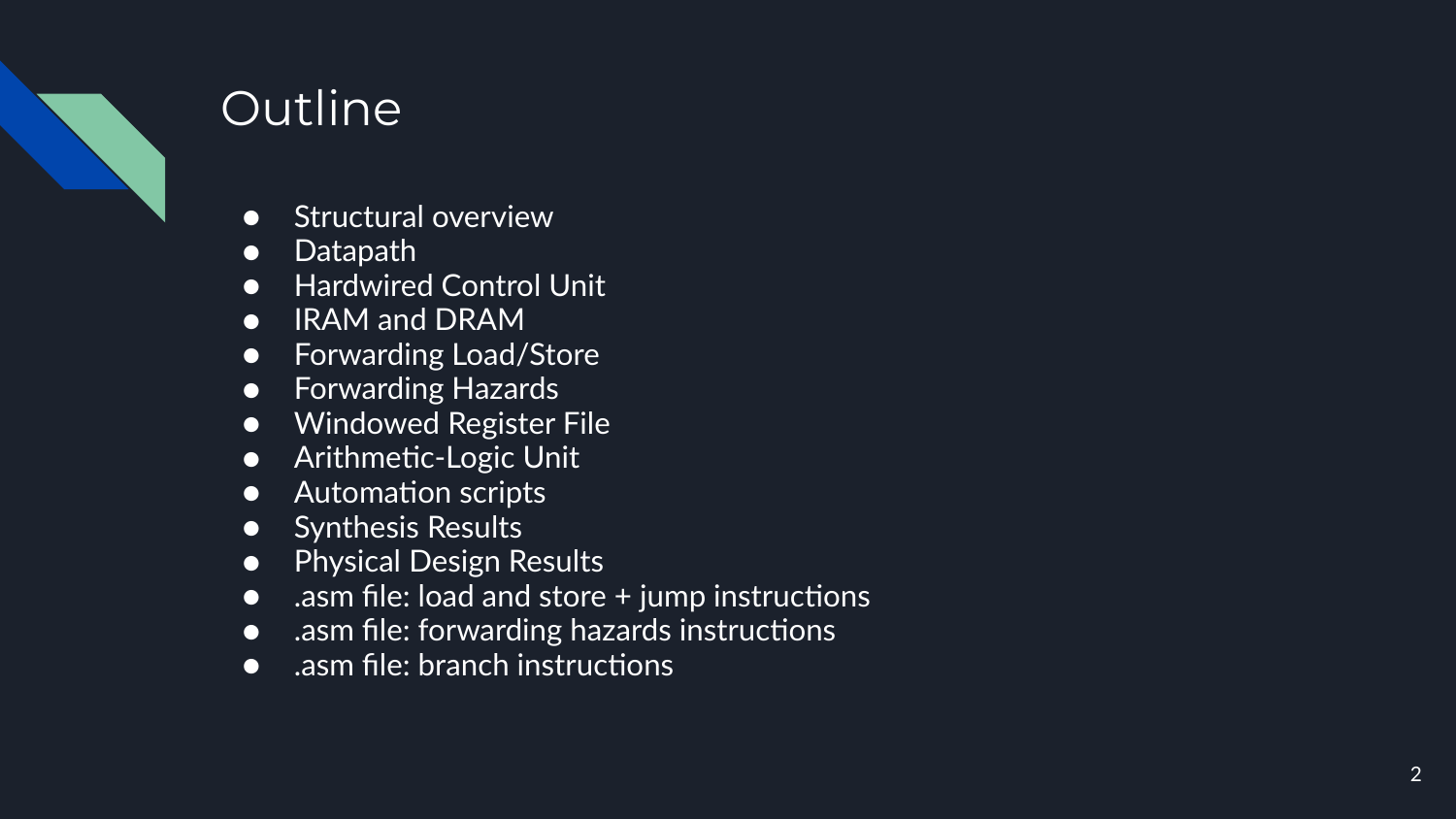

# Outline
Structural overview
Datapath
Hardwired Control Unit
IRAM and DRAM
Forwarding Load/Store
Forwarding Hazards
Windowed Register File
Arithmetic-Logic Unit
Automation scripts
Synthesis Results
Physical Design Results
.asm file: load and store + jump instructions
.asm file: forwarding hazards instructions
.asm file: branch instructions
2